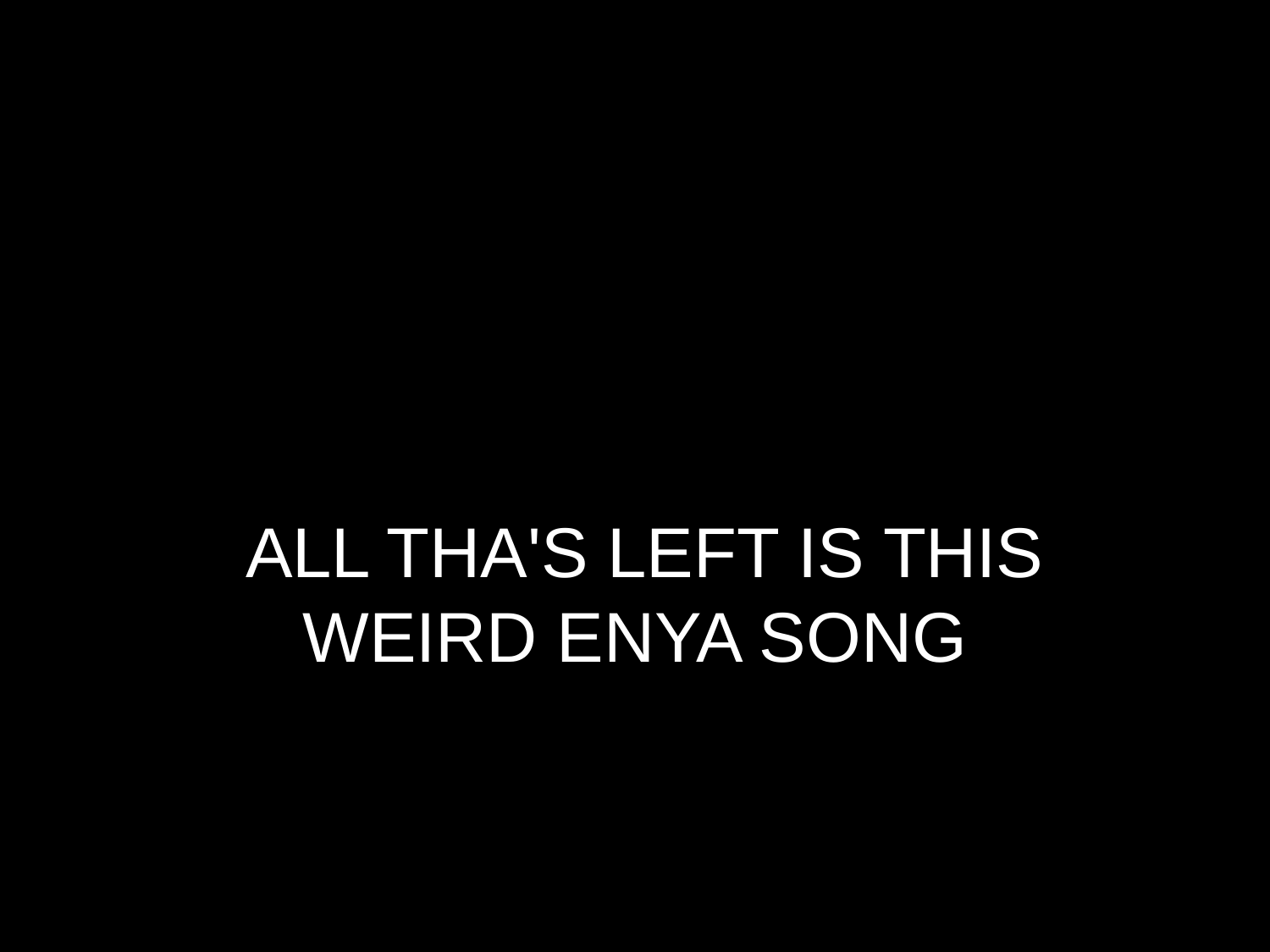

# ALL THA'S LEFT IS THIS WEIRD ENYA SONG